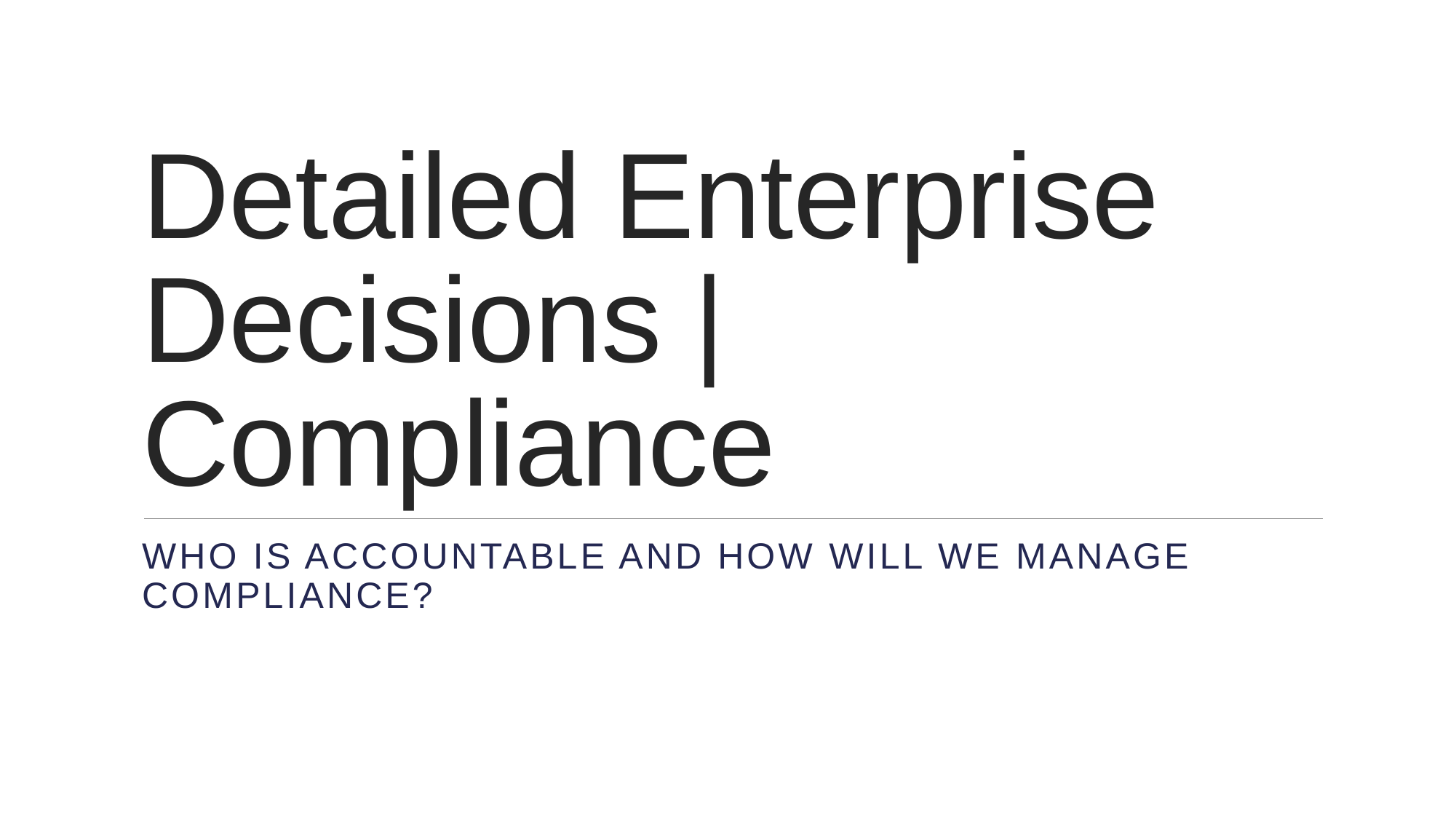

# Detailed Enterprise Decisions | Compliance
Who is accountable and how will we manage compliance?